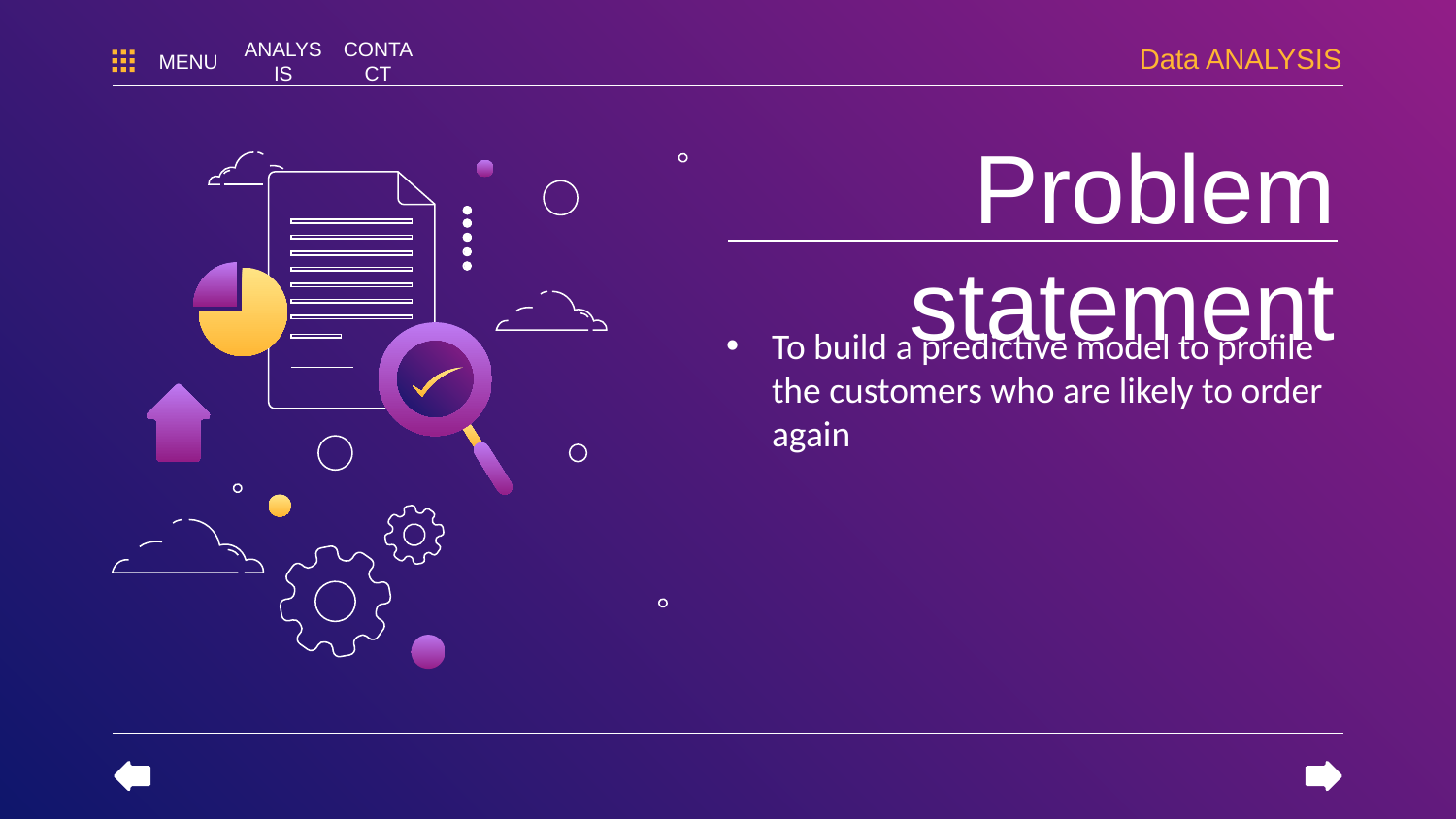

Data ANALYSIS
MENU
ANALYSIS
CONTACT

# Problem statement

To build a predictive model to profile the customers who are likely to order again